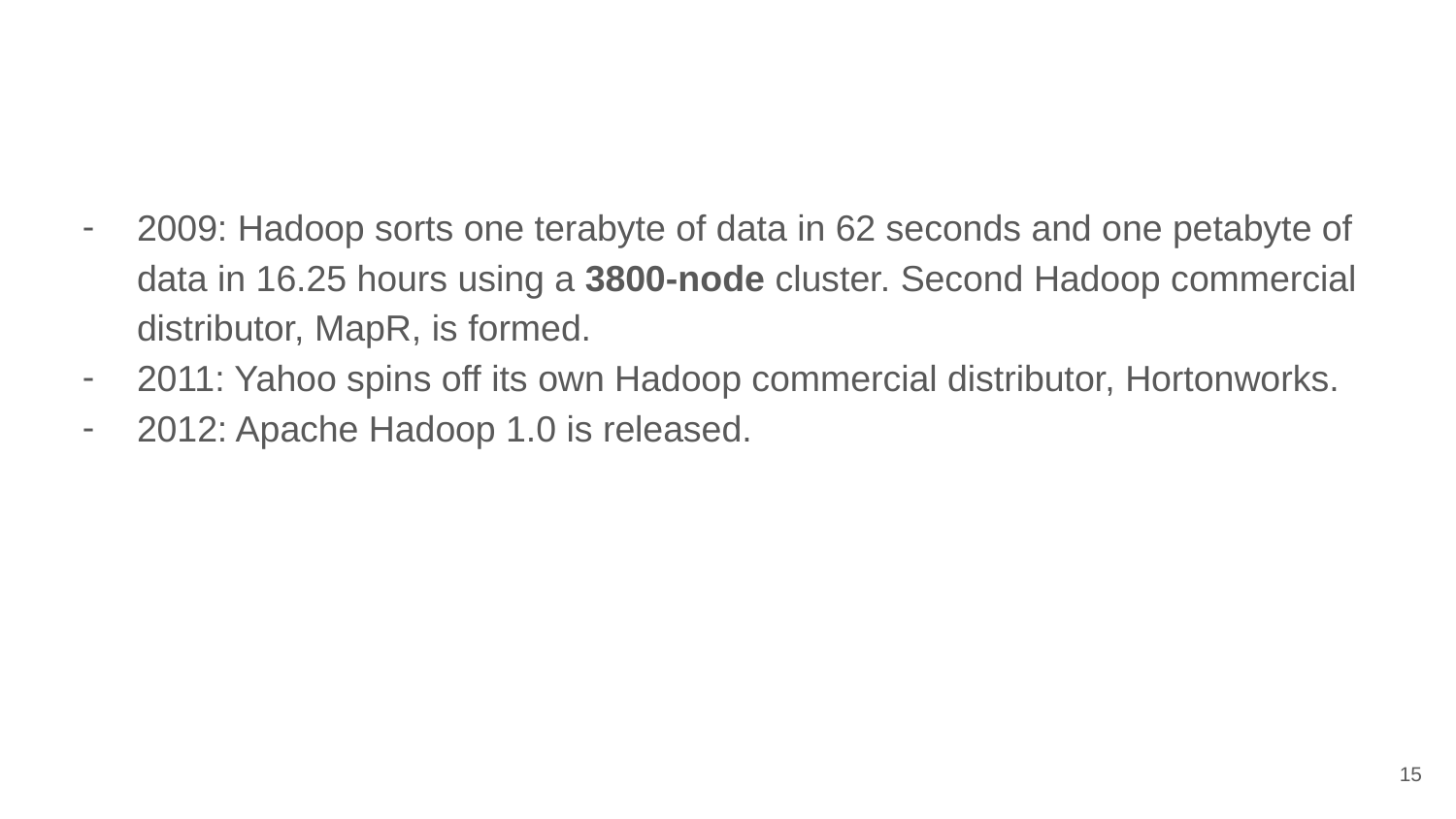

#
2009: Hadoop sorts one terabyte of data in 62 seconds and one petabyte of data in 16.25 hours using a 3800-node cluster. Second Hadoop commercial distributor, MapR, is formed.
2011: Yahoo spins off its own Hadoop commercial distributor, Hortonworks.
2012: Apache Hadoop 1.0 is released.

15